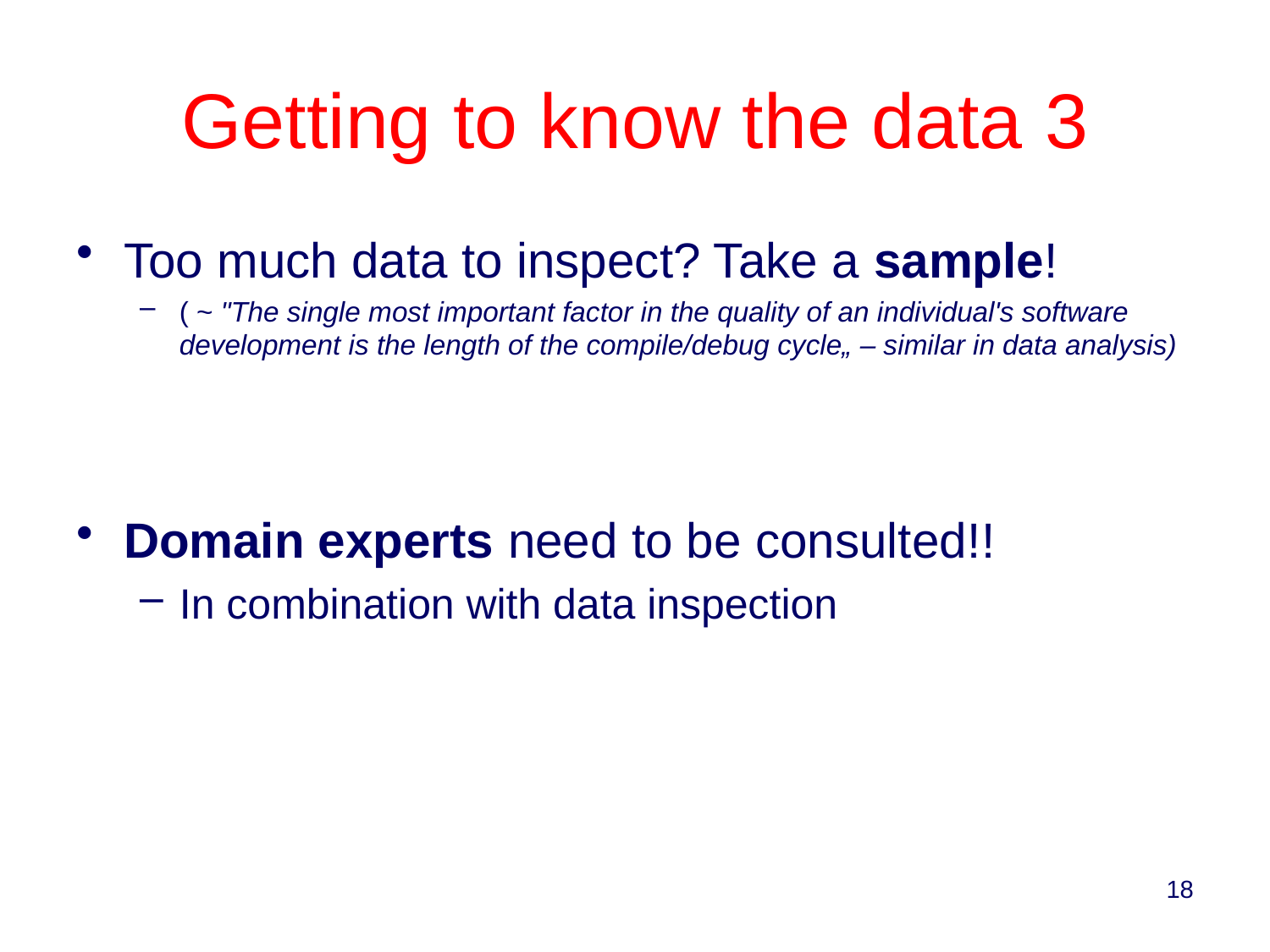

# Getting to know the data 3
Too much data to inspect? Take a sample!
( ~ "The single most important factor in the quality of an individual's software development is the length of the compile/debug cycle„ – similar in data analysis)

Domain experts need to be consulted!!
In combination with data inspection

18